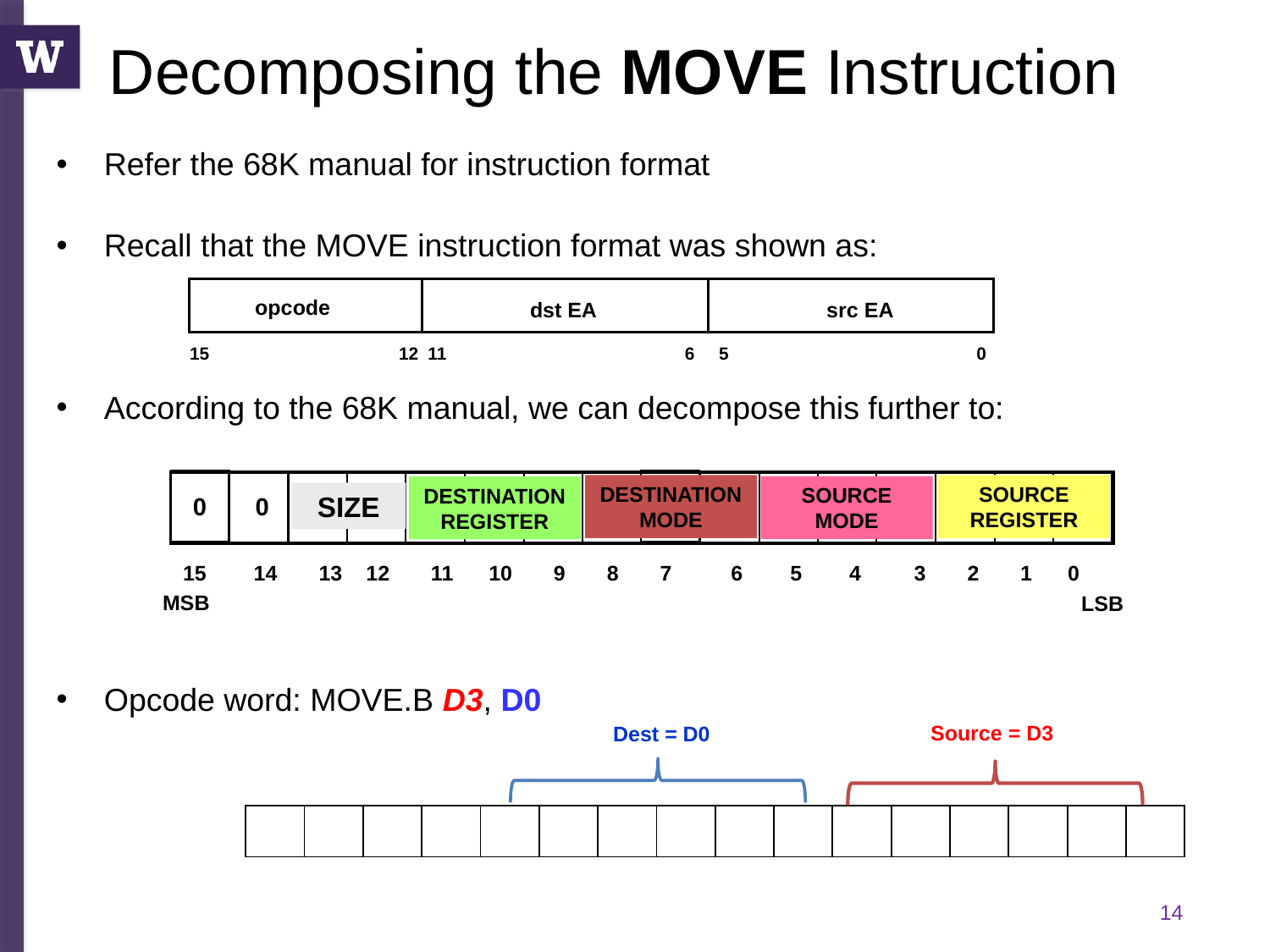

# Decomposing the MOVE Instruction
Refer the 68K manual for instruction format

Recall that the MOVE instruction format was shown as:

According to the 68K manual, we can decompose this further to:

Opcode word: MOVE.B D3, D0

opcode
dst EA
src EA
15                                       12  11                                                 6     5                                                   0

DESTINATION
MODE
SOURCE
REGISTER
SOURCE
MODE
DESTINATION
REGISTER
SIZE
0       0
15        14       13    12       11      10       9       8       7          6        5        4         3       2       1      0
MSB
LSB

Source = D3
Dest = D0
|  |  |  |  |  |  |  |  |  |  |  |  |  |  |  |  |
| --- | --- | --- | --- | --- | --- | --- | --- | --- | --- | --- | --- | --- | --- | --- | --- |